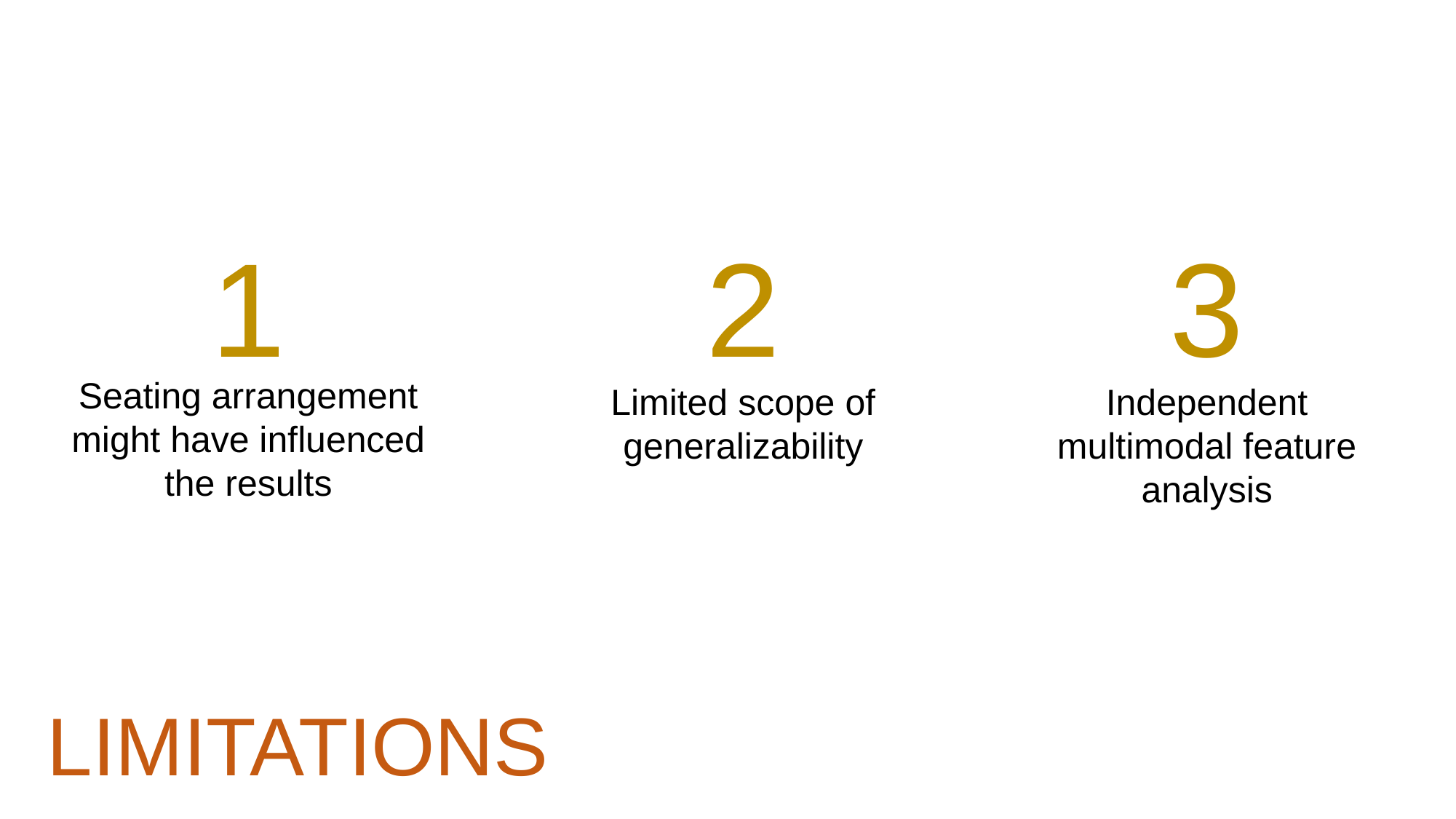

1
2
3
Seating arrangement might have influenced the results
Limited scope of generalizability
Independent multimodal feature analysis
LIMITATIONS